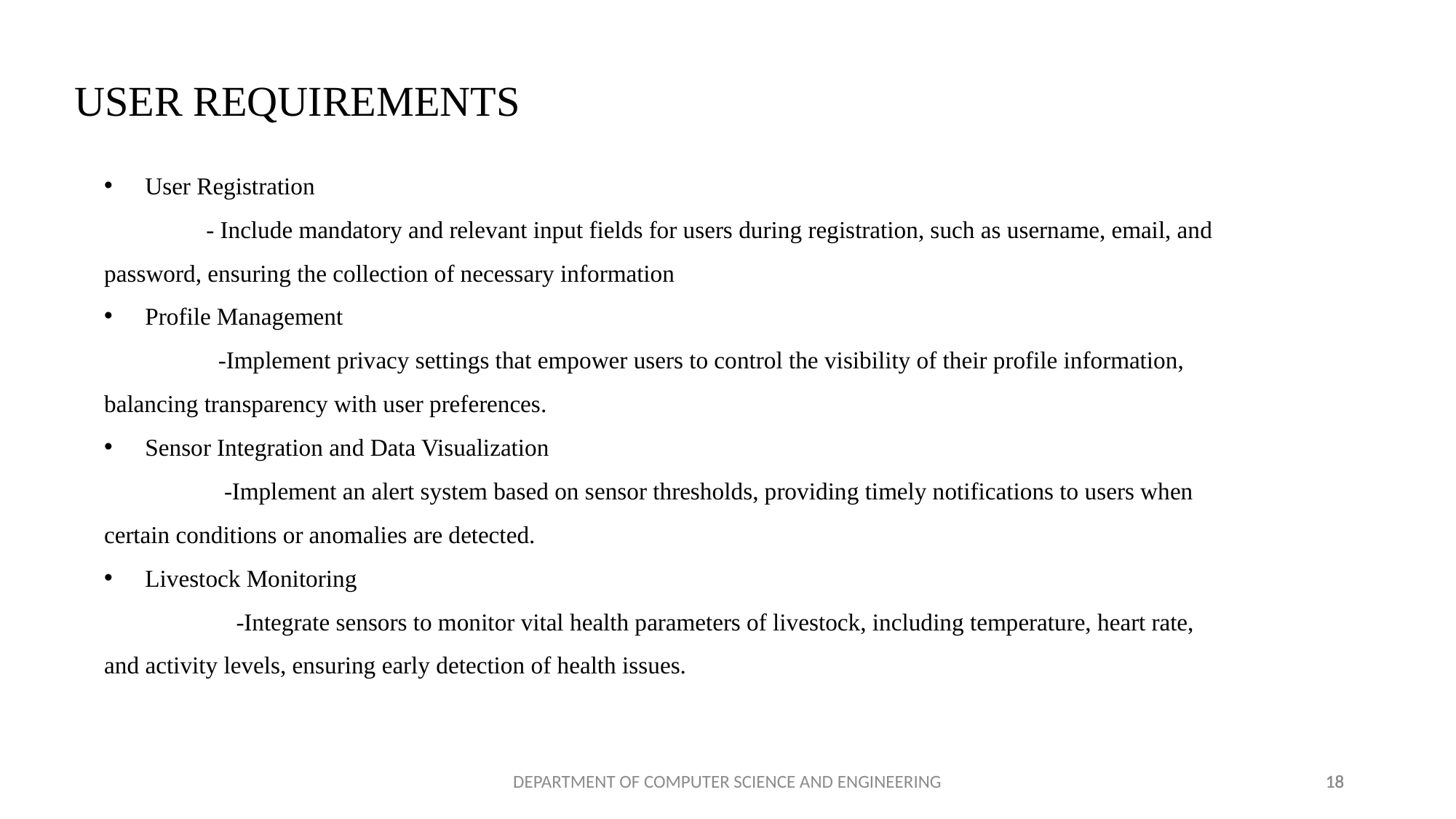

USER REQUIREMENTS
User Registration
                 - Include mandatory and relevant input fields for users during registration, such as username, email, and password, ensuring the collection of necessary information
Profile Management
                   -Implement privacy settings that empower users to control the visibility of their profile information, balancing transparency with user preferences.
Sensor Integration and Data Visualization
                    -Implement an alert system based on sensor thresholds, providing timely notifications to users when certain conditions or anomalies are detected.
Livestock Monitoring
                      -Integrate sensors to monitor vital health parameters of livestock, including temperature, heart rate, and activity levels, ensuring early detection of health issues.
DEPARTMENT OF COMPUTER SCIENCE AND ENGINEERING
18
18
18